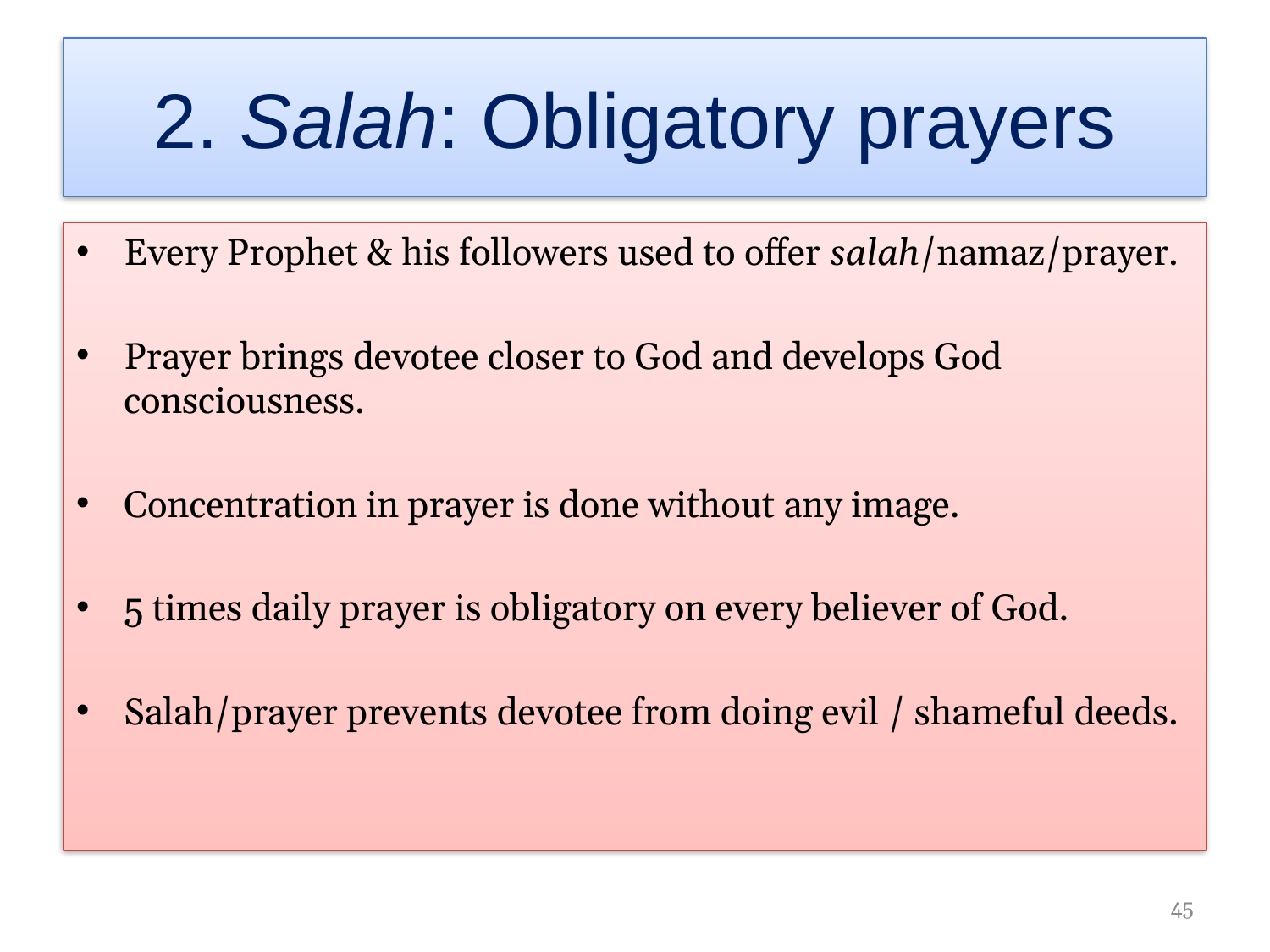

# 2. Salah: Obligatory prayers
Every Prophet & his followers used to offer salah/namaz/prayer.

Prayer brings devotee closer to God and develops God consciousness.

Concentration in prayer is done without any image.

5 times daily prayer is obligatory on every believer of God.

Salah/prayer prevents devotee from doing evil / shameful deeds.
45